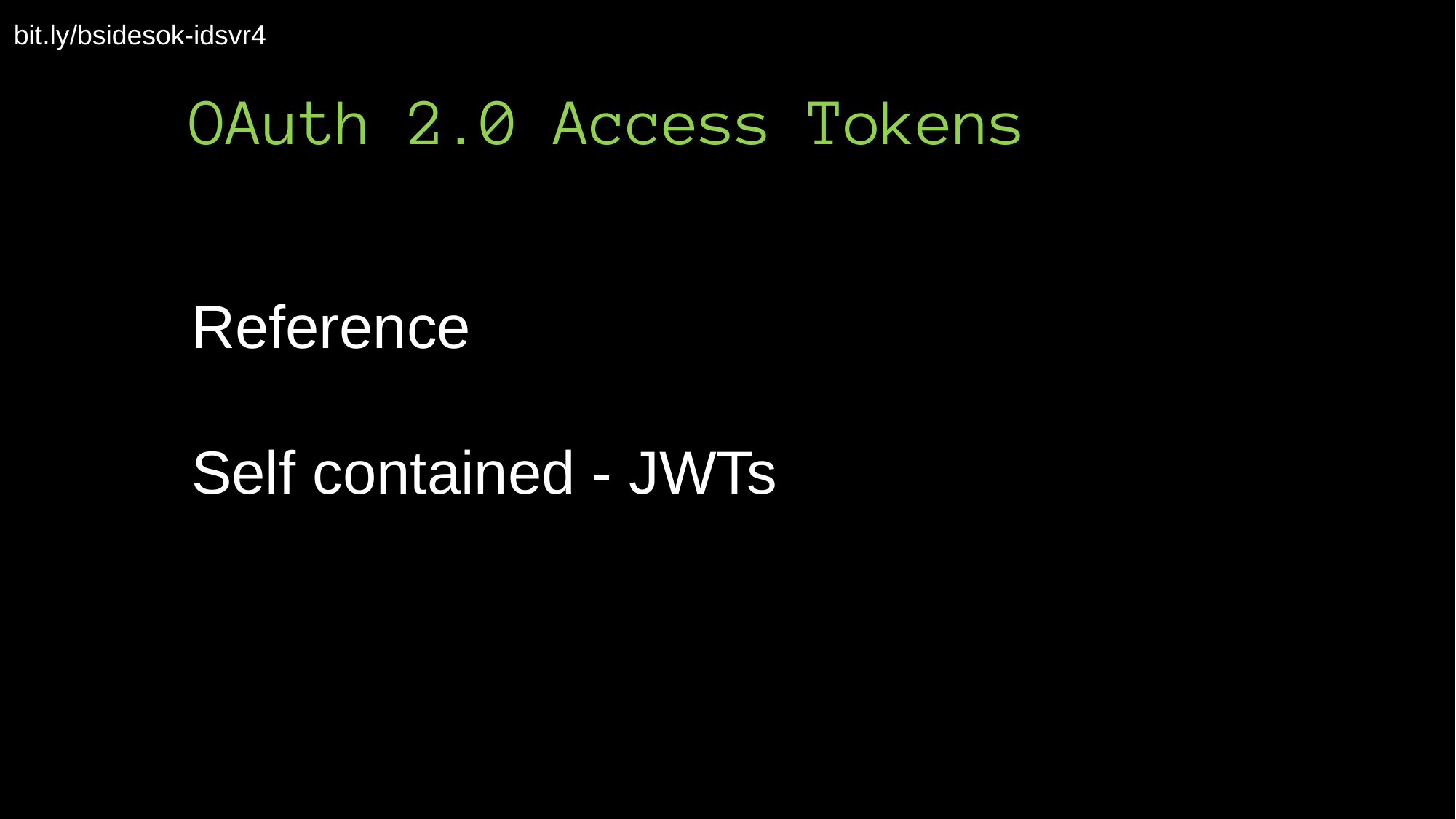

bit.ly/bsidesok-idsvr4
OAuth 2.0 Access Tokens
Reference

Self contained - JWTs